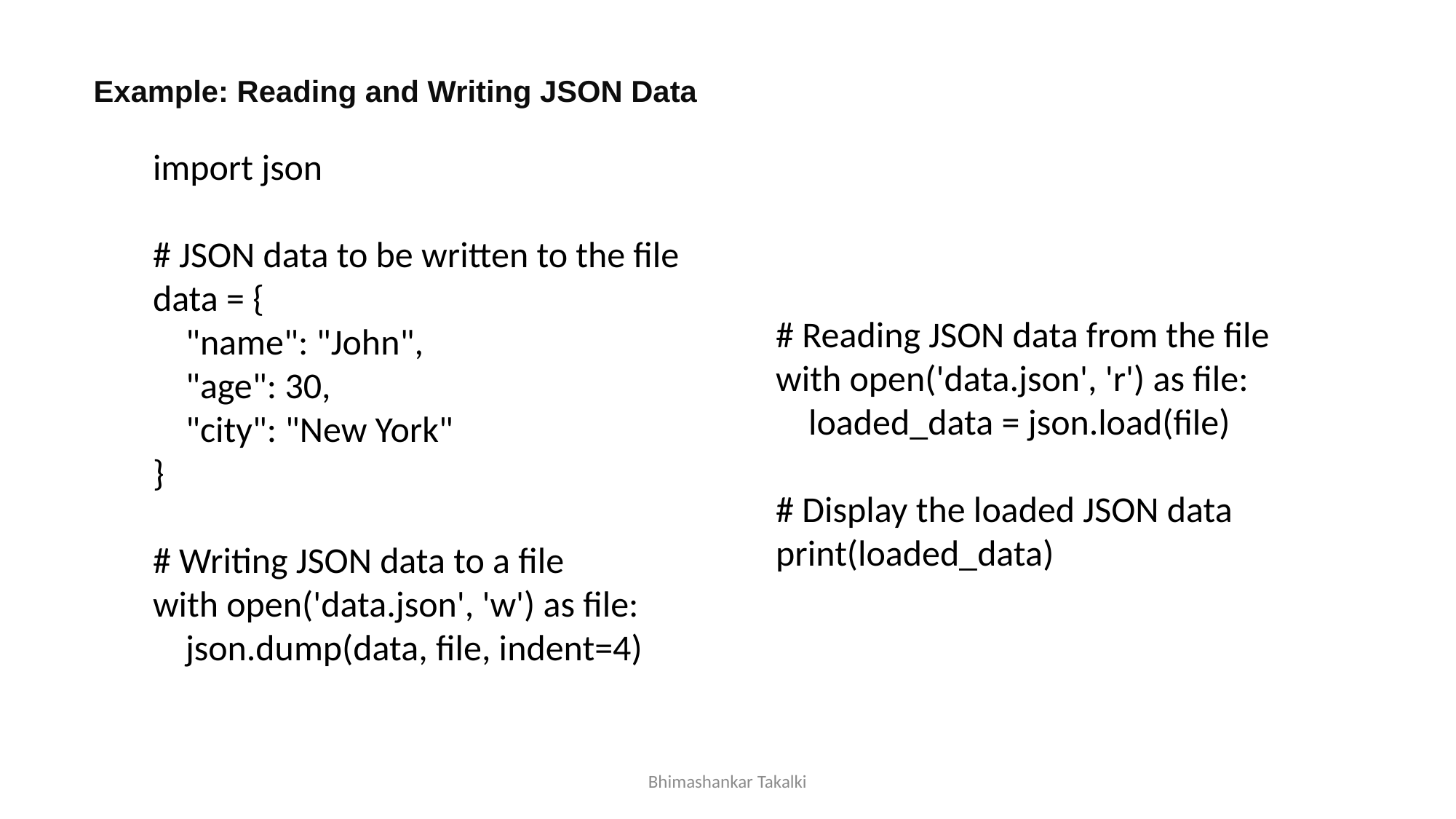

Example: Reading and Writing JSON Data
import json

# JSON data to be written to the file
data = {
    "name": "John",
    "age": 30,
    "city": "New York"
}

# Writing JSON data to a file
with open('data.json', 'w') as file:
    json.dump(data, file, indent=4)

# Reading JSON data from the file
with open('data.json', 'r') as file:
    loaded_data = json.load(file)

# Display the loaded JSON data
print(loaded_data)
Bhimashankar Takalki